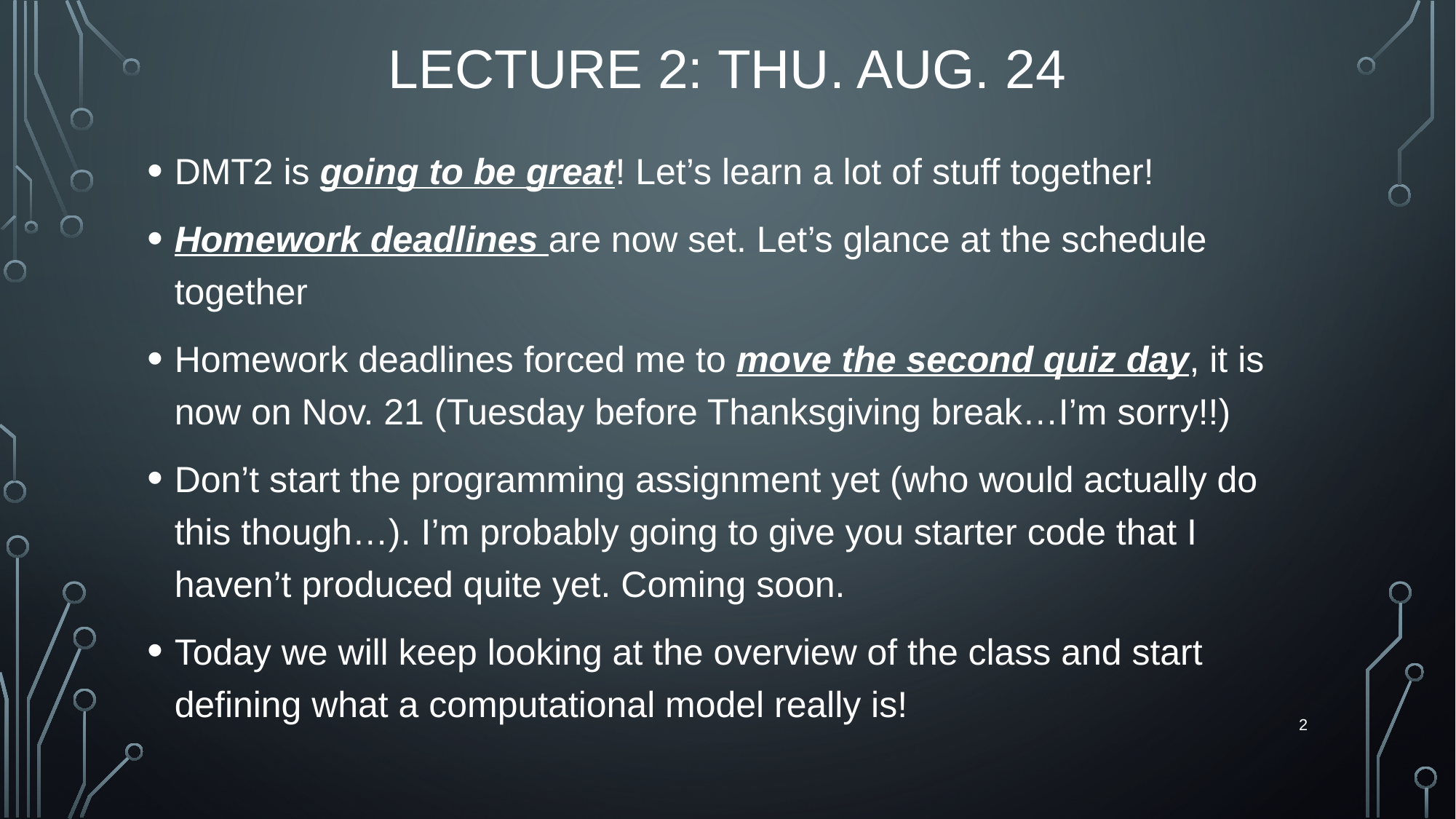

# Lecture 2: Thu. Aug. 24
DMT2 is going to be great! Let’s learn a lot of stuff together!
Homework deadlines are now set. Let’s glance at the schedule together
Homework deadlines forced me to move the second quiz day, it is now on Nov. 21 (Tuesday before Thanksgiving break…I’m sorry!!)
Don’t start the programming assignment yet (who would actually do this though…). I’m probably going to give you starter code that I haven’t produced quite yet. Coming soon.
Today we will keep looking at the overview of the class and start defining what a computational model really is!

2